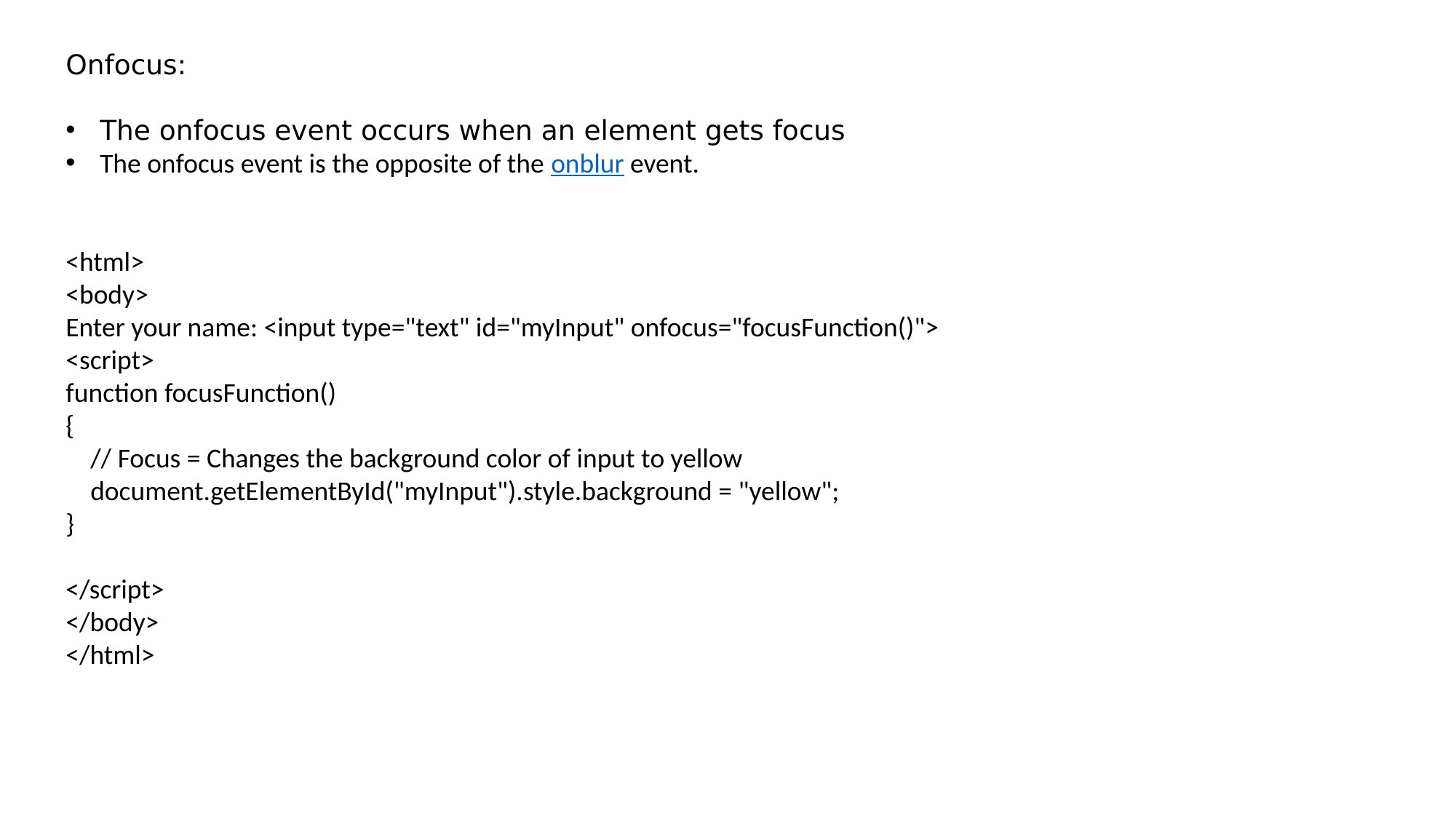

Onfocus:

The onfocus event occurs when an element gets focus
The onfocus event is the opposite of the onblur event.

<html>
<body>
Enter your name: <input type="text" id="myInput" onfocus="focusFunction()">
<script>
function focusFunction()
{
    // Focus = Changes the background color of input to yellow
    document.getElementById("myInput").style.background = "yellow";
}

</script>
</body>
</html>